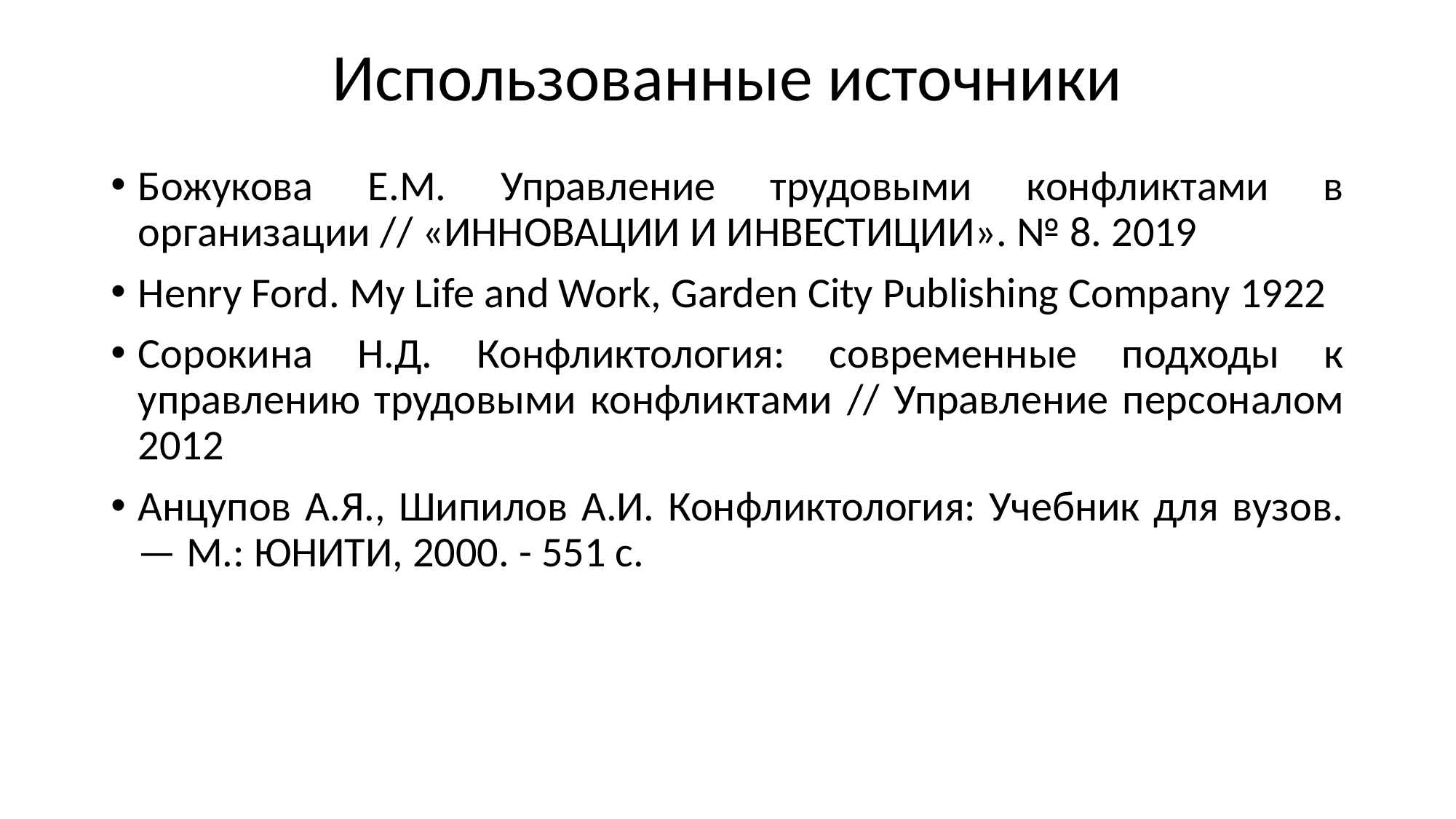

# Использованные источники
Божукова Е.М. Управление трудовыми конфликтами в организации // «ИННОВАЦИИ И ИНВЕСТИЦИИ». № 8. 2019
Henry Ford. My Life and Work, Garden City Publishing Company 1922
Сорокина Н.Д. Конфликтология: современные подходы к управлению трудовыми конфликтами // Управление персоналом 2012
Анцупов А.Я., Шипилов А.И. Конфликтология: Учебник для вузов. — М.: ЮНИТИ, 2000. - 551 с.